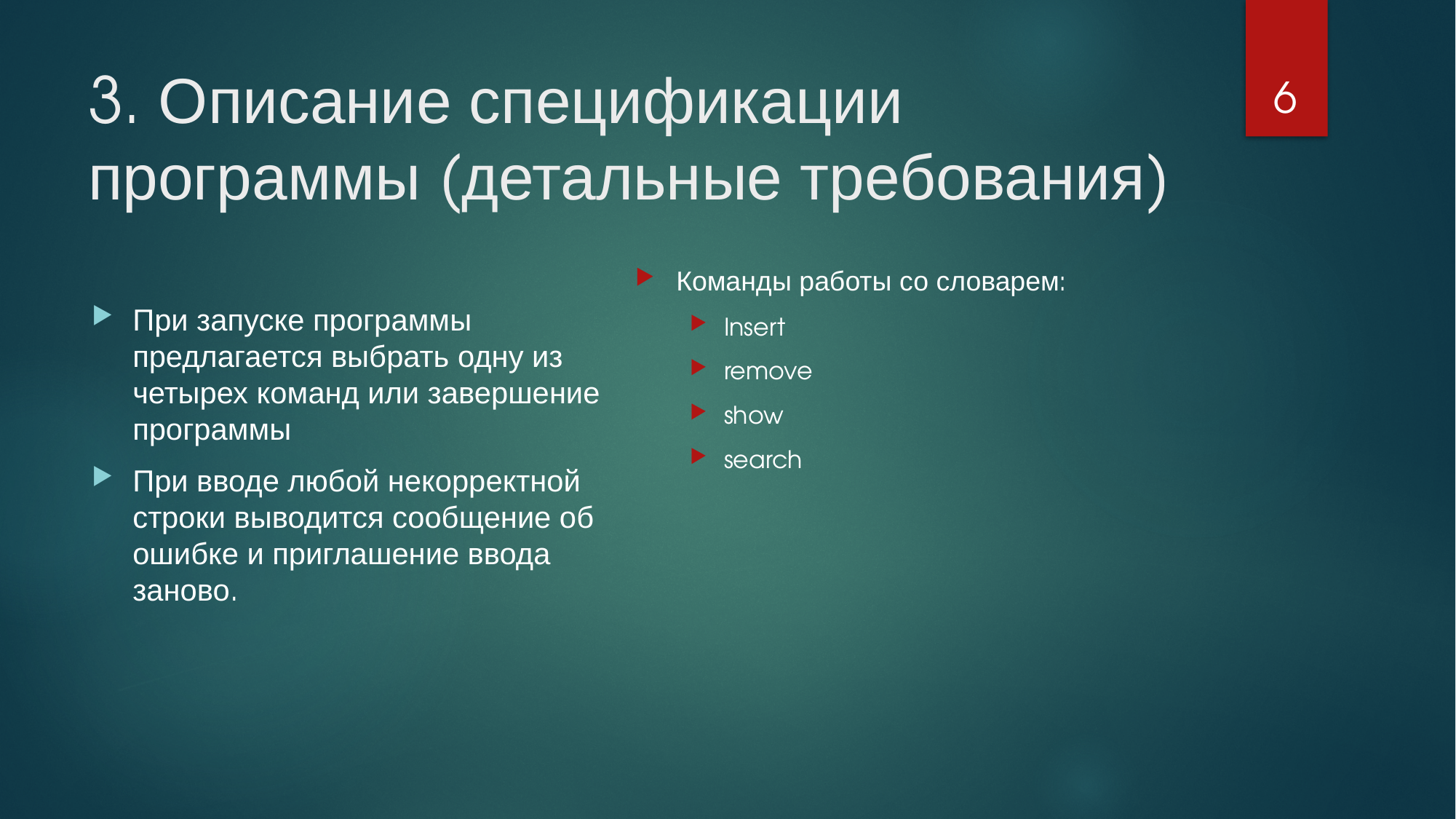

6
# 3. Описание спецификации программы (детальные требования)
Команды работы со словарем:
Insert
remove
show
search

При запуске программы предлагается выбрать одну из четырех команд или завершение программы
При вводе любой некорректной строки выводится сообщение об ошибке и приглашение ввода заново.